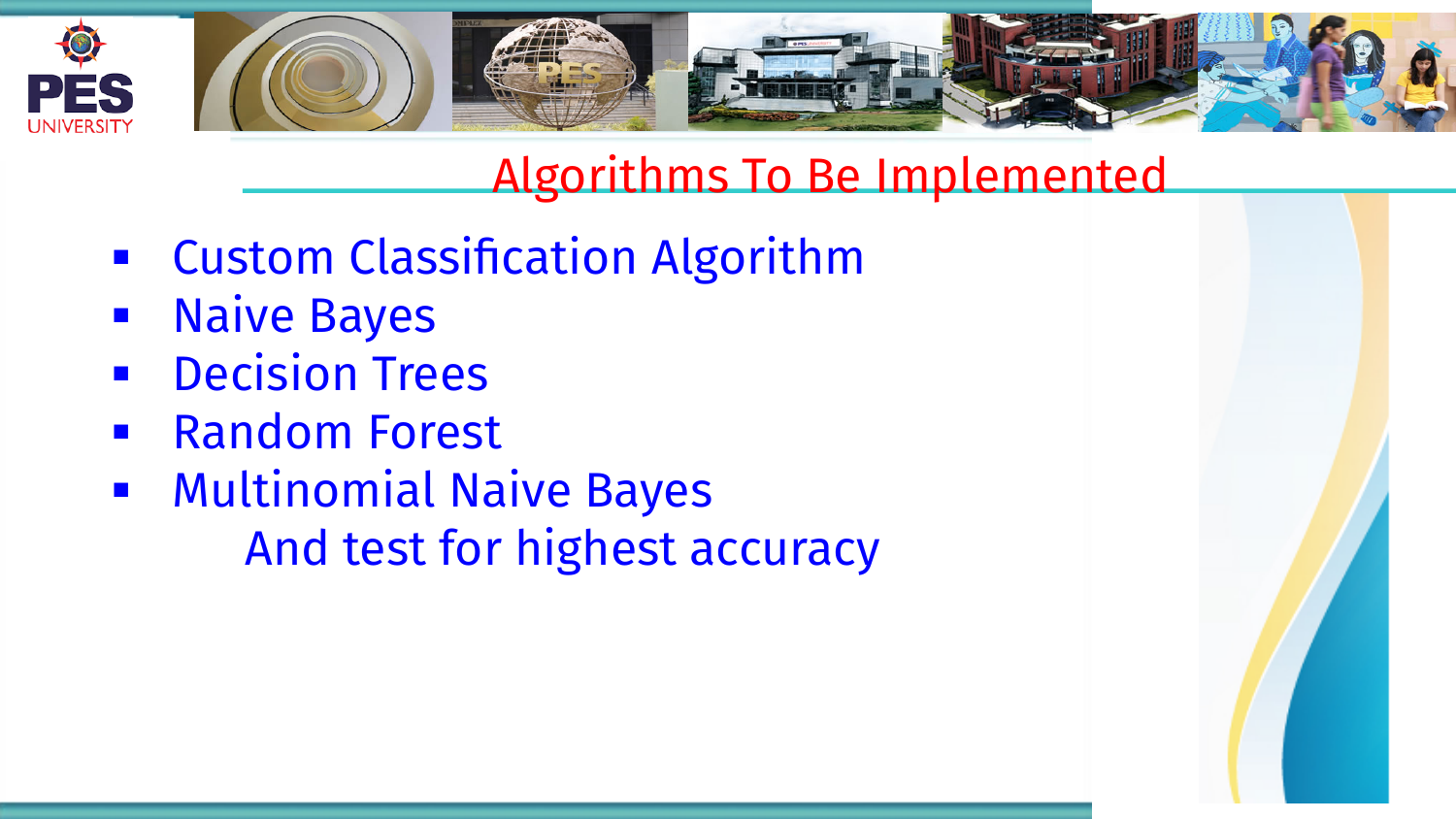

Algorithms To Be Implemented

Custom Classification Algorithm
Naive Bayes
Decision Trees
Random Forest
Multinomial Naive Bayes
And test for highest accuracy